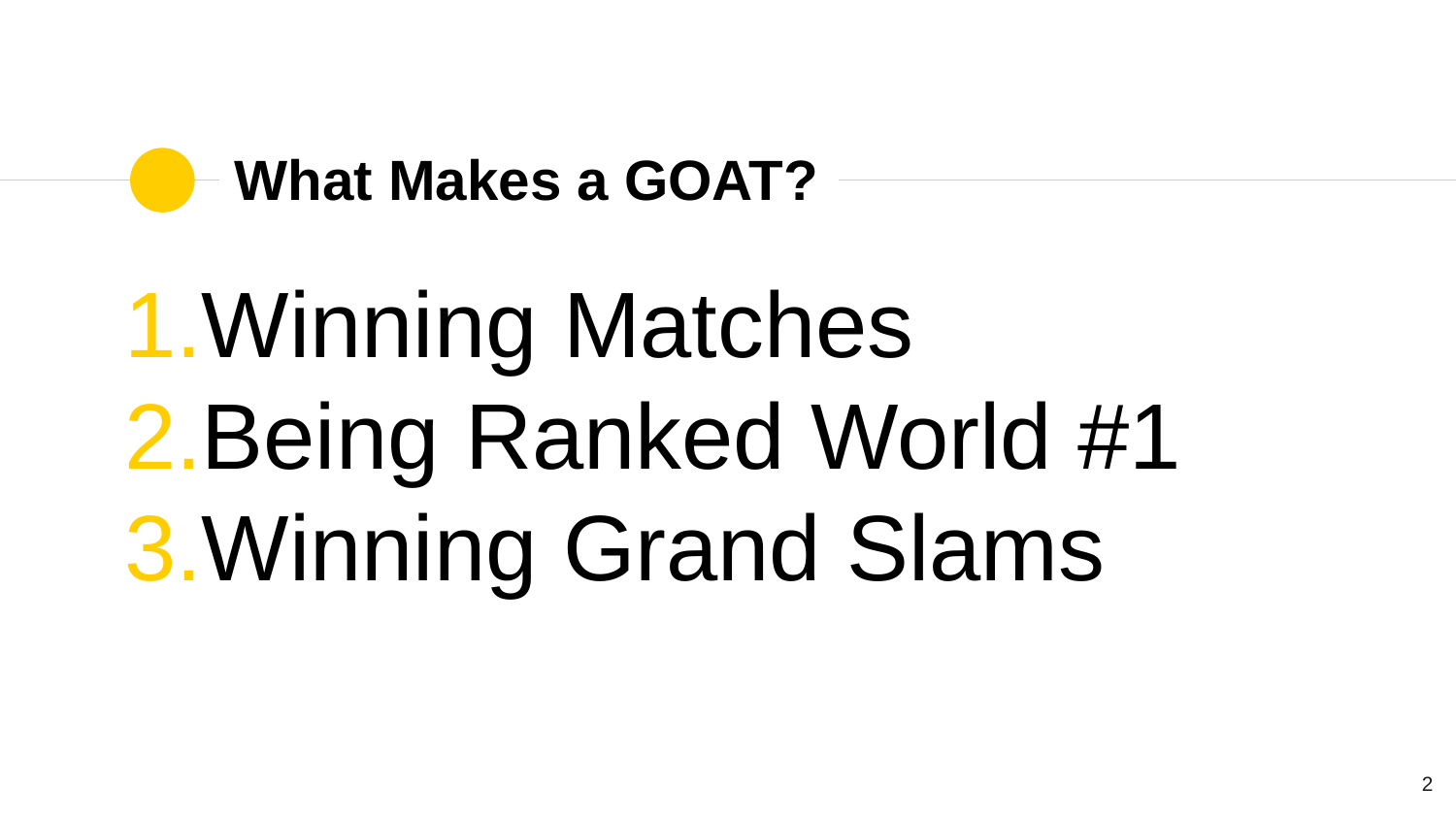

# What Makes a GOAT?
Winning Matches
Being Ranked World #1
Winning Grand Slams
2